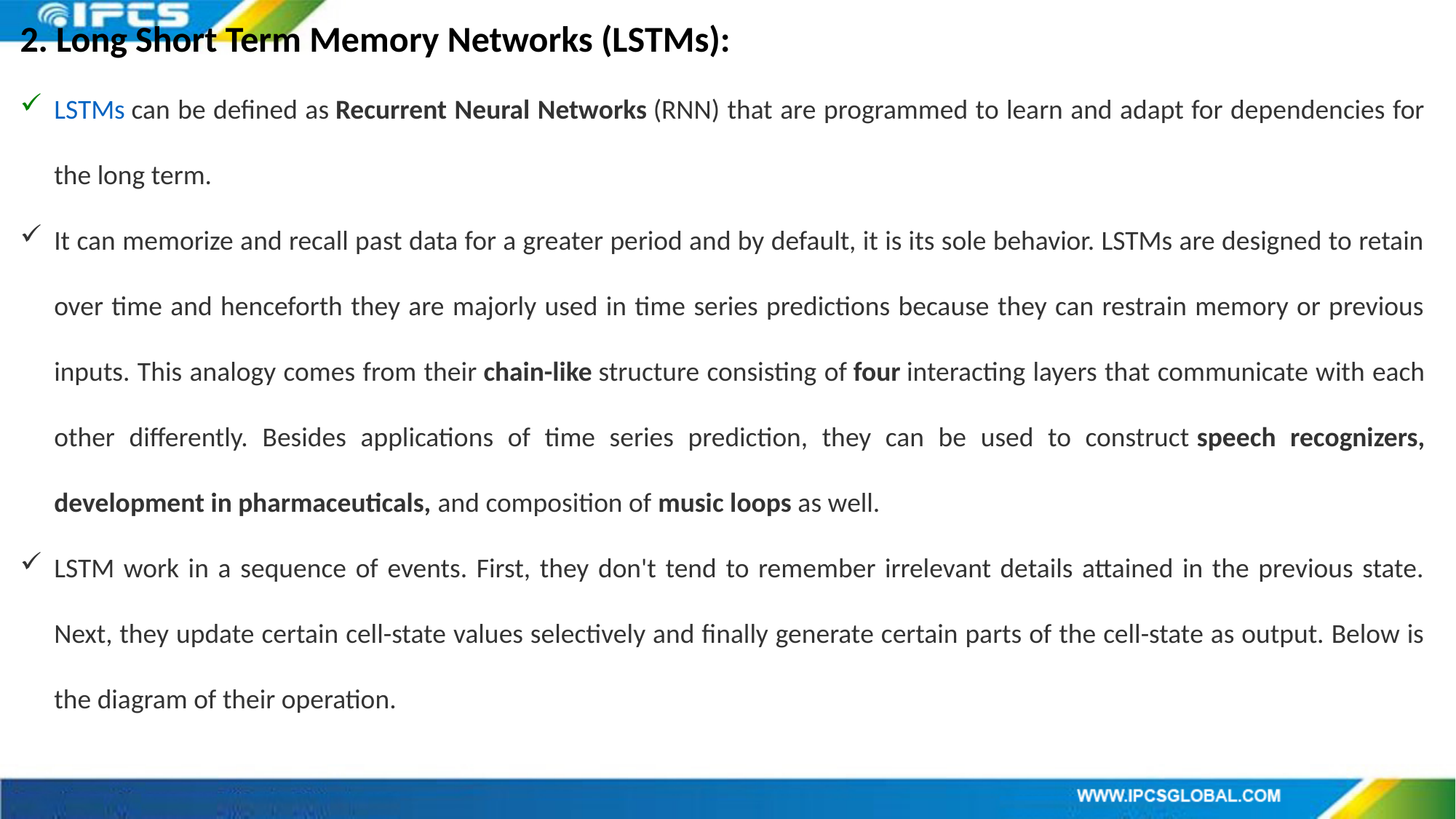

2. Long Short Term Memory Networks (LSTMs):
LSTMs can be defined as Recurrent Neural Networks (RNN) that are programmed to learn and adapt for dependencies for the long term.
It can memorize and recall past data for a greater period and by default, it is its sole behavior. LSTMs are designed to retain over time and henceforth they are majorly used in time series predictions because they can restrain memory or previous inputs. This analogy comes from their chain-like structure consisting of four interacting layers that communicate with each other differently. Besides applications of time series prediction, they can be used to construct speech recognizers, development in pharmaceuticals, and composition of music loops as well.
LSTM work in a sequence of events. First, they don't tend to remember irrelevant details attained in the previous state. Next, they update certain cell-state values selectively and finally generate certain parts of the cell-state as output. Below is the diagram of their operation.